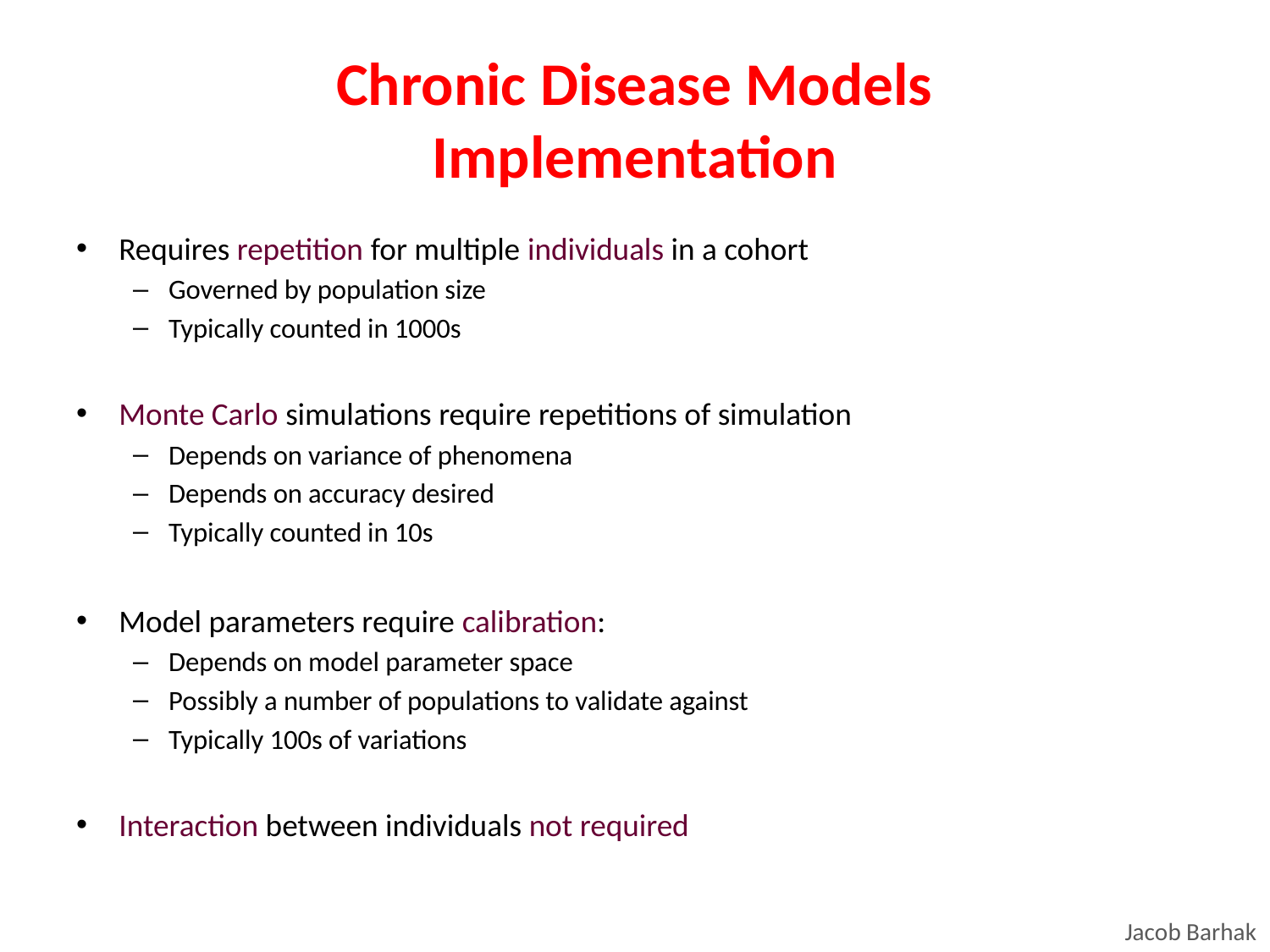

# Chronic Disease Models Implementation
Requires repetition for multiple individuals in a cohort
Governed by population size
Typically counted in 1000s

Monte Carlo simulations require repetitions of simulation
Depends on variance of phenomena
Depends on accuracy desired
Typically counted in 10s

Model parameters require calibration:
Depends on model parameter space
Possibly a number of populations to validate against
Typically 100s of variations

Interaction between individuals not required